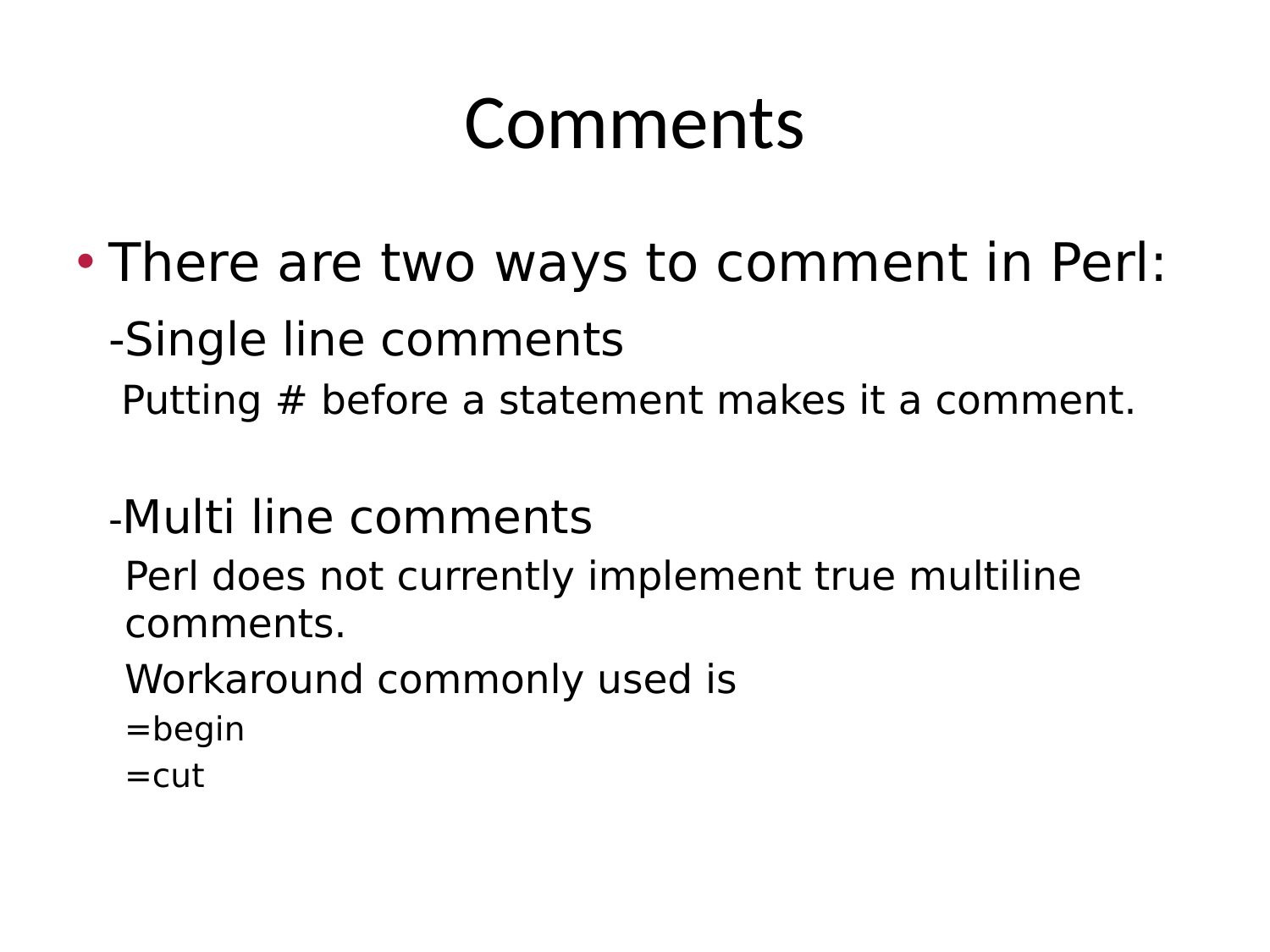

# Comments
There are two ways to comment in Perl:
	-Single line comments
	 Putting # before a statement makes it a comment.

	-Multi line comments
	Perl does not currently implement true multiline comments.
	Workaround commonly used is
  	=begin
  	=cut